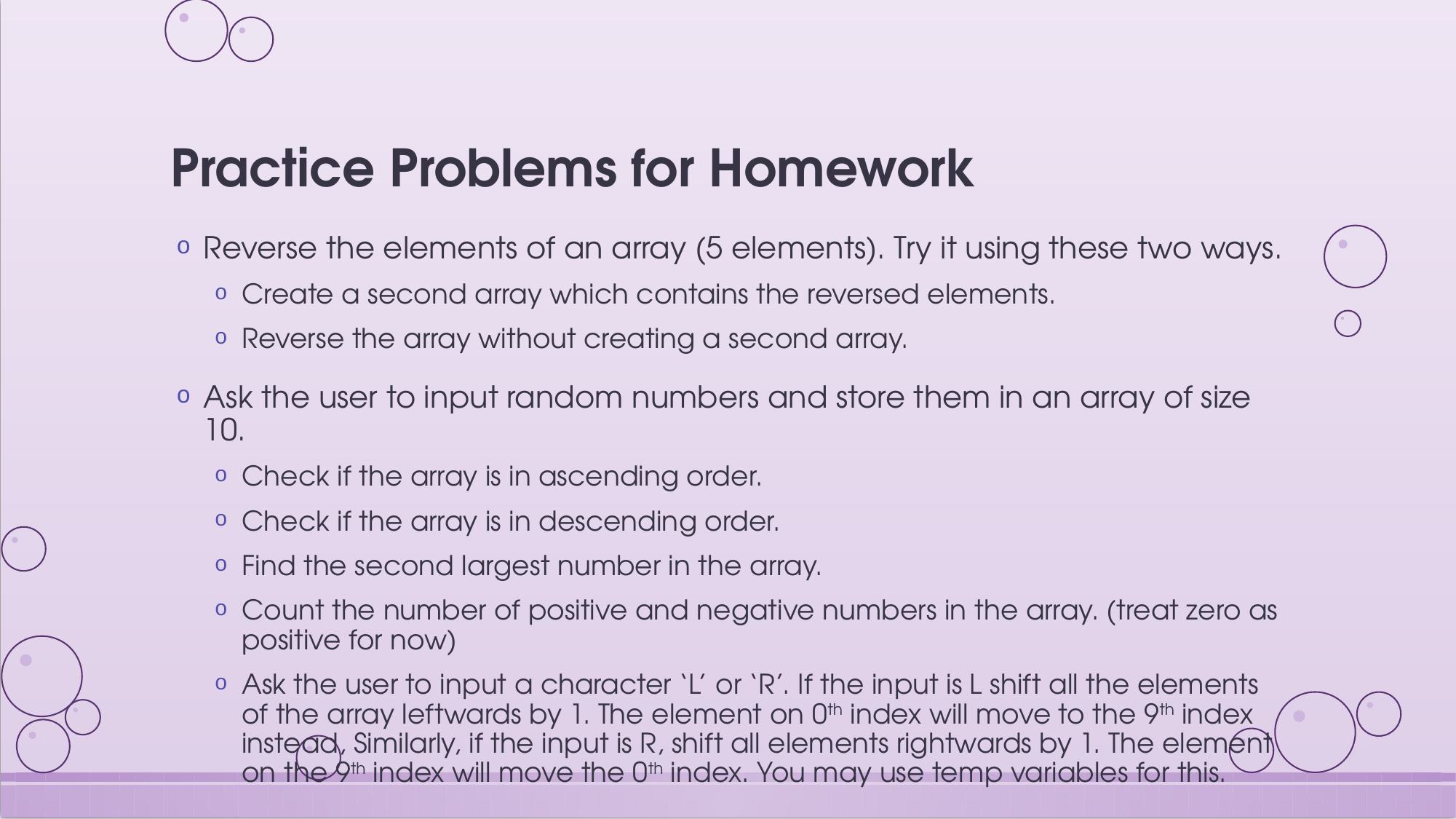

# Practice Problems for Homework
Reverse the elements of an array (5 elements). Try it using these two ways.
Create a second array which contains the reversed elements.
Reverse the array without creating a second array.
Ask the user to input random numbers and store them in an array of size 10.
Check if the array is in ascending order.
Check if the array is in descending order.
Find the second largest number in the array.
Count the number of positive and negative numbers in the array. (treat zero as positive for now)
Ask the user to input a character ‘L’ or ‘R’. If the input is L shift all the elements of the array leftwards by 1. The element on 0th index will move to the 9th index instead, Similarly, if the input is R, shift all elements rightwards by 1. The element on the 9th index will move the 0th index. You may use temp variables for this.